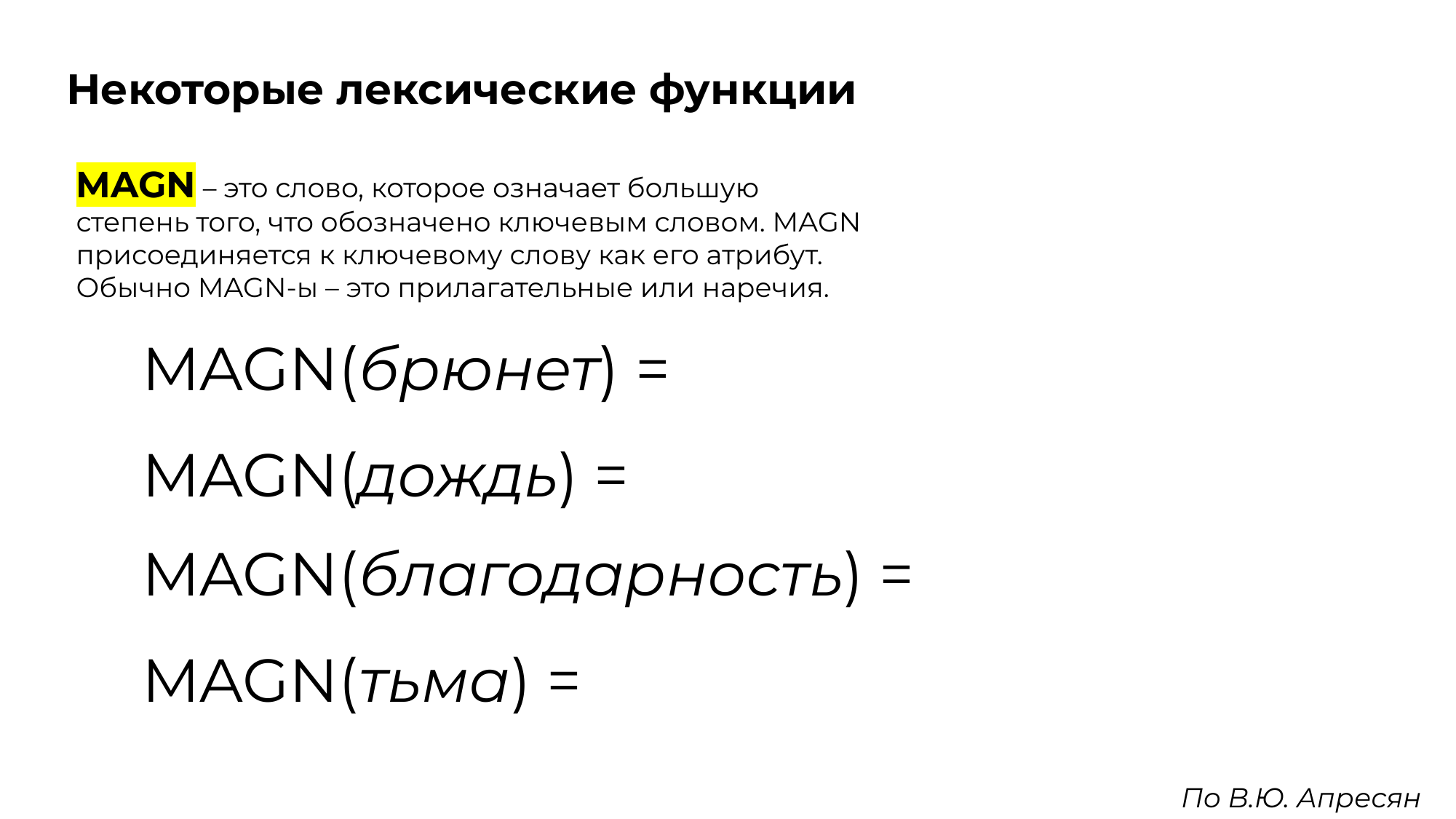

Некоторые лексические функции
MAGN – это слово, которое означает большую степень того, что обозначено ключевым словом. MAGN присоединяется к ключевому слову как его атрибут. Обычно MAGN-ы – это прилагательные или наречия.
MAGN(брюнет) =
MAGN(дождь) =
MAGN(благодарность) =
MAGN(тьма) =
По В.Ю. Апресян